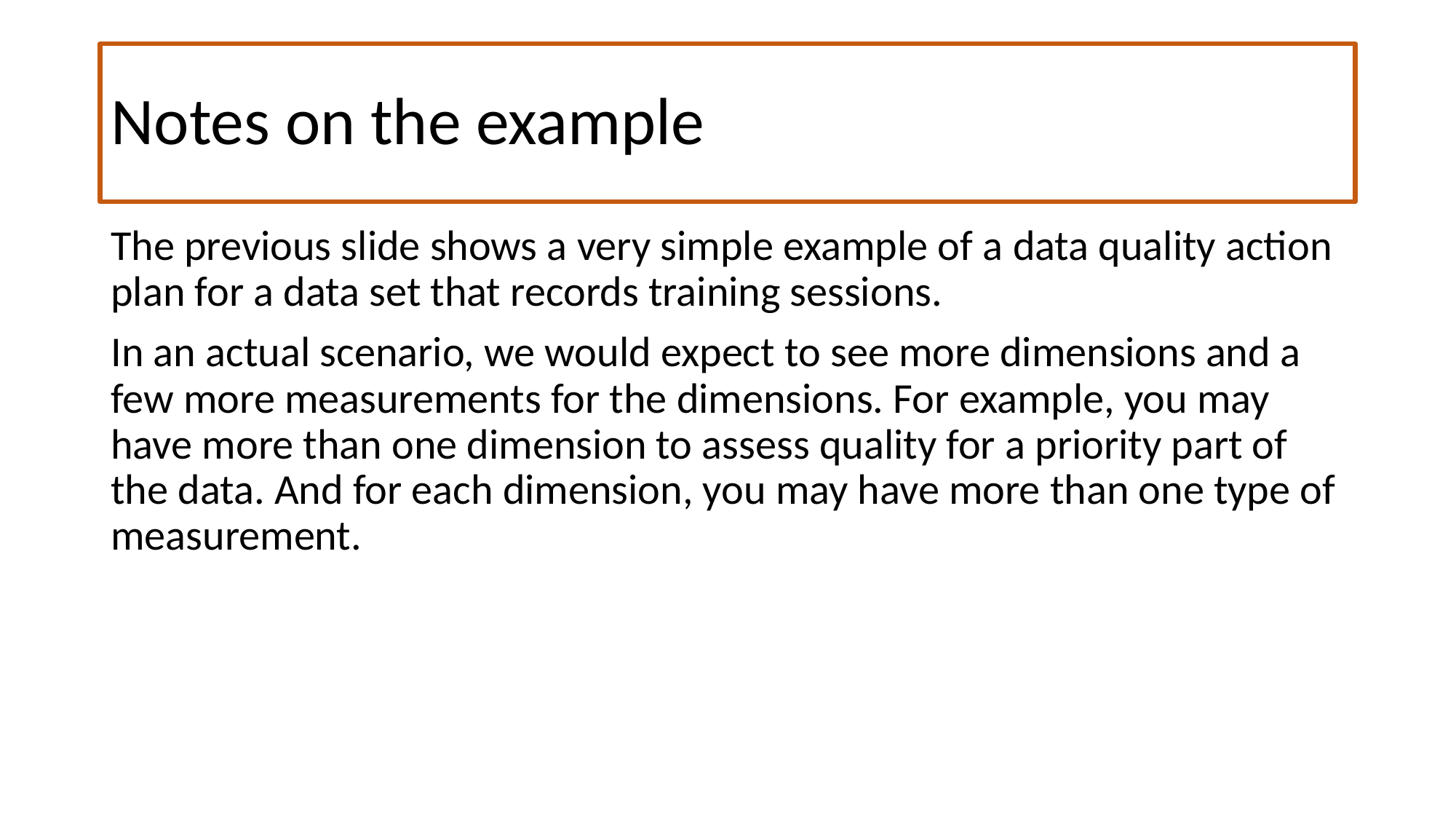

# Notes on the example
The previous slide shows a very simple example of a data quality action plan for a data set that records training sessions.
In an actual scenario, we would expect to see more dimensions and a few more measurements for the dimensions. For example, you may have more than one dimension to assess quality for a priority part of the data. And for each dimension, you may have more than one type of measurement.